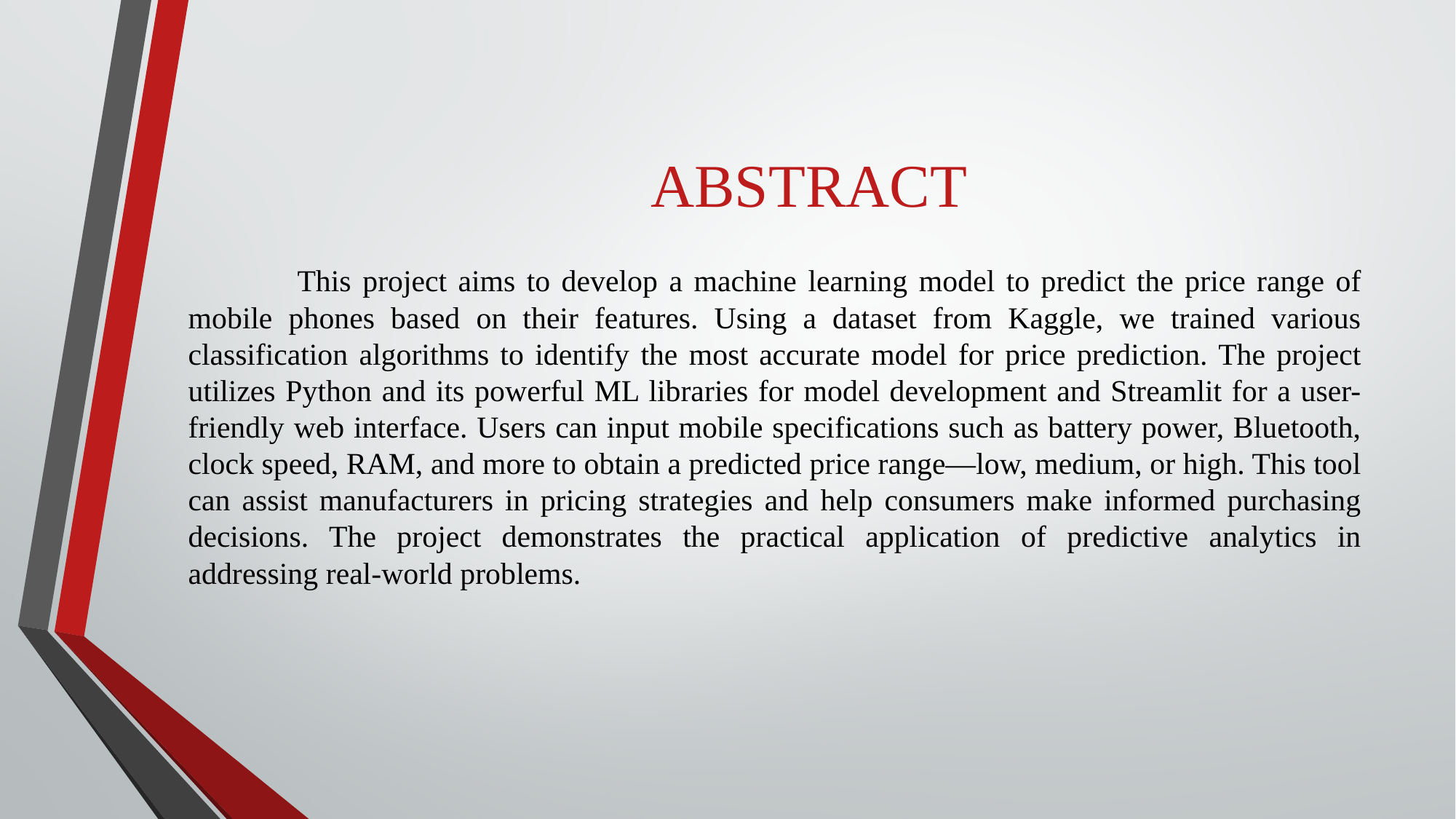

# ABSTRACT
	This project aims to develop a machine learning model to predict the price range of mobile phones based on their features. Using a dataset from Kaggle, we trained various classification algorithms to identify the most accurate model for price prediction. The project utilizes Python and its powerful ML libraries for model development and Streamlit for a user-friendly web interface. Users can input mobile specifications such as battery power, Bluetooth, clock speed, RAM, and more to obtain a predicted price range—low, medium, or high. This tool can assist manufacturers in pricing strategies and help consumers make informed purchasing decisions. The project demonstrates the practical application of predictive analytics in addressing real-world problems.